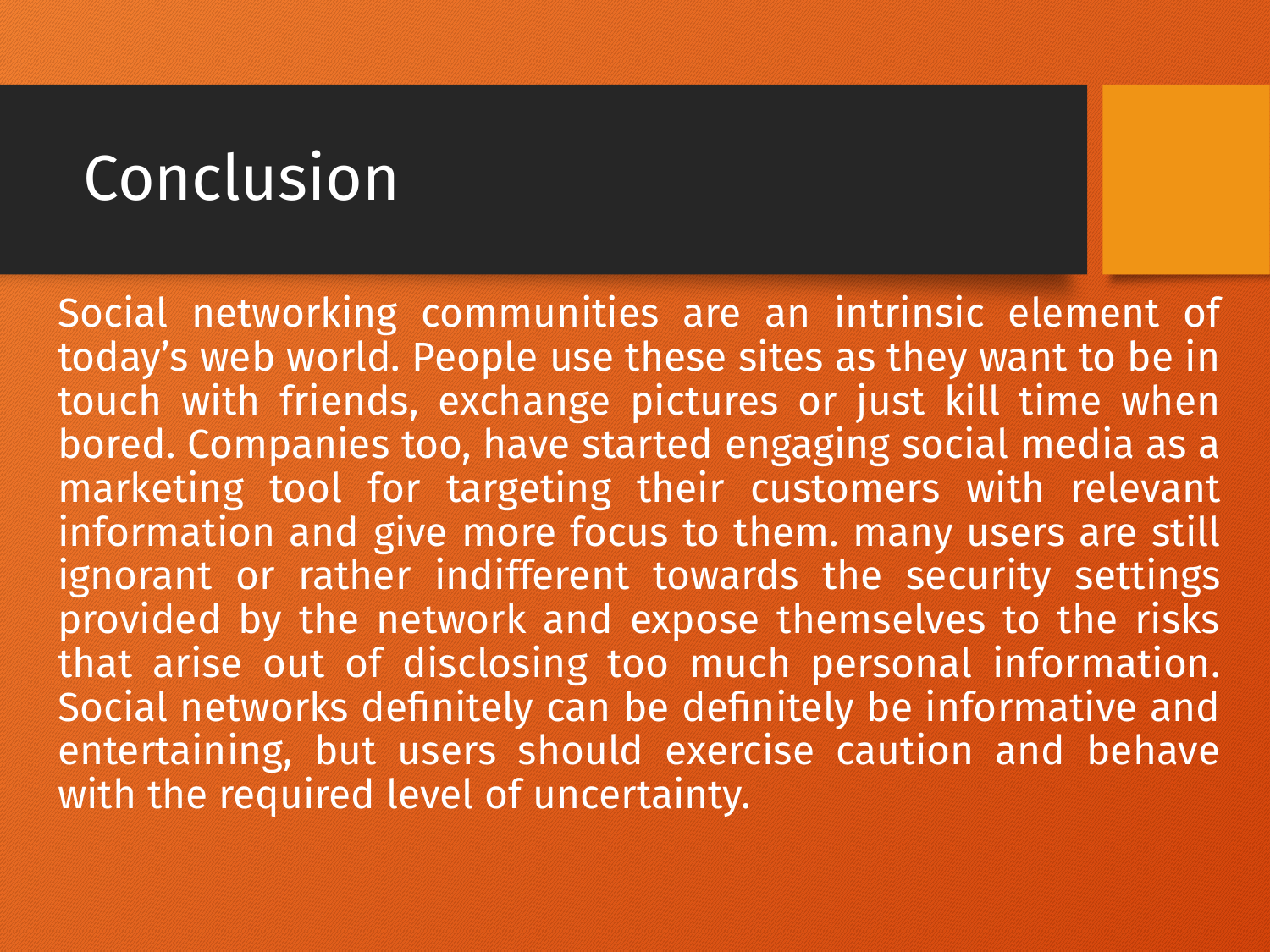

# Conclusion
Social networking communities are an intrinsic element of today’s web world. People use these sites as they want to be in touch with friends, exchange pictures or just kill time when bored. Companies too, have started engaging social media as a marketing tool for targeting their customers with relevant information and give more focus to them. many users are still ignorant or rather indifferent towards the security settings provided by the network and expose themselves to the risks that arise out of disclosing too much personal information. Social networks definitely can be definitely be informative and entertaining, but users should exercise caution and behave with the required level of uncertainty.